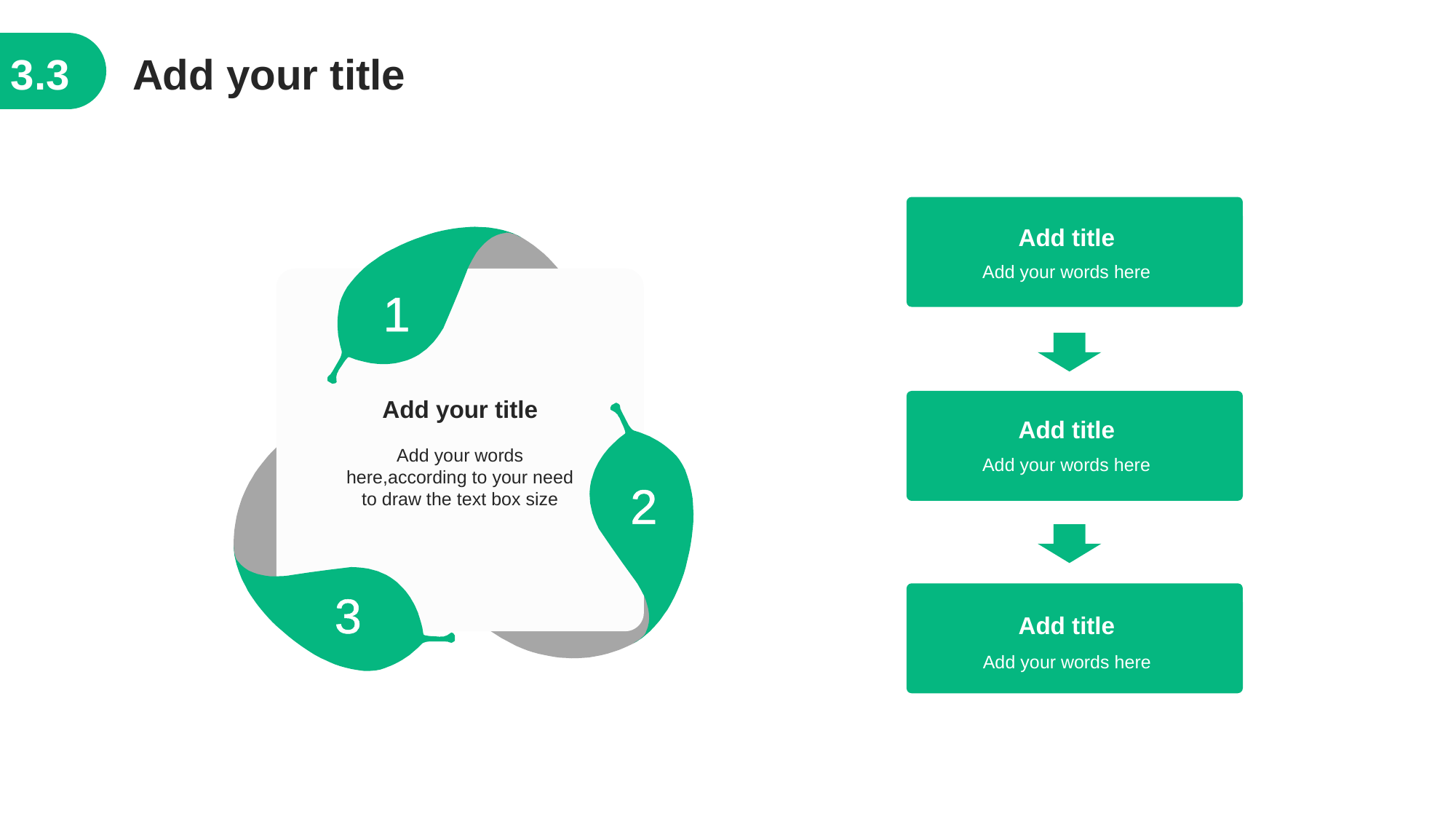

3.3
Add your title

Add title

Add your words here

1

Add your title

Add title
Add your words here,according to your need to draw the text box size

Add your words here
2

3
Add title
Add your words here